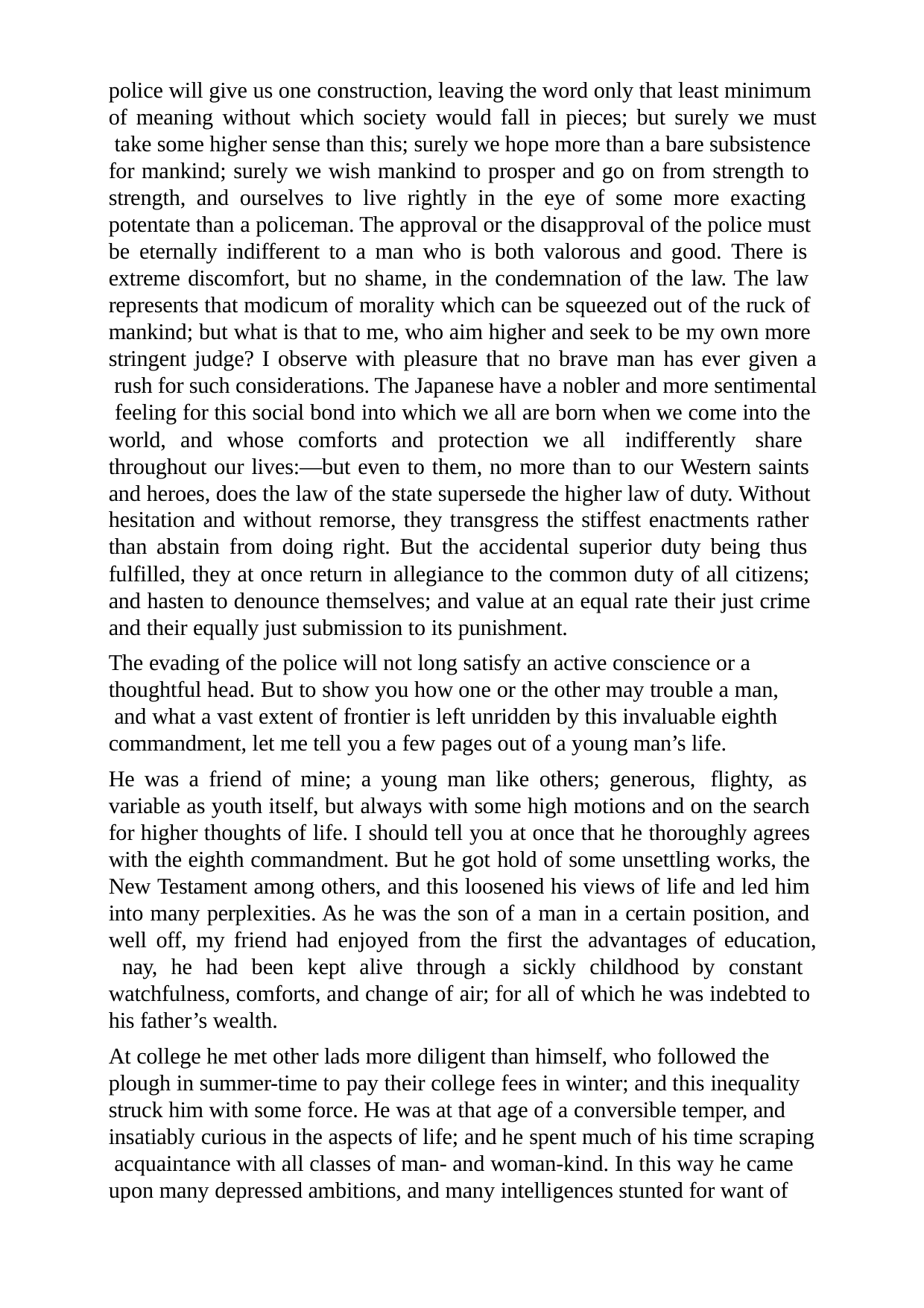

police will give us one construction, leaving the word only that least minimum  of meaning without which society would fall in pieces; but surely we must  take some higher sense than this; surely we hope more than a bare subsistence  for mankind; surely we wish mankind to prosper and go on from strength to  strength, and ourselves to live rightly in the eye of some more exacting  potentate than a policeman. The approval or the disapproval of the police must  be eternally indifferent to a man who is both valorous and good. There is  extreme discomfort, but no shame, in the condemnation of the law. The law  represents that modicum of morality which can be squeezed out of the ruck of  mankind; but what is that to me, who aim higher and seek to be my own more  stringent judge? I observe with pleasure that no brave man has ever given a  rush for such considerations. The Japanese have a nobler and more sentimental  feeling for this social bond into which we all are born when we come into the  world, and whose comforts and protection we all indifferently share  throughout our lives:—but even to them, no more than to our Western saints  and heroes, does the law of the state supersede the higher law of duty. Without  hesitation and without remorse, they transgress the stiffest enactments rather  than abstain from doing right. But the accidental superior duty being thus  fulfilled, they at once return in allegiance to the common duty of all citizens;  and hasten to denounce themselves; and value at an equal rate their just crime  and their equally just submission to its punishment.
The evading of the police will not long satisfy an active conscience or a  thoughtful head. But to show you how one or the other may trouble a man,  and what a vast extent of frontier is left unridden by this invaluable eighth  commandment, let me tell you a few pages out of a young man’s life.
He was a friend of mine; a young man like others; generous, flighty, as  variable as youth itself, but always with some high motions and on the search  for higher thoughts of life. I should tell you at once that he thoroughly agrees  with the eighth commandment. But he got hold of some unsettling works, the  New Testament among others, and this loosened his views of life and led him  into many perplexities. As he was the son of a man in a certain position, and  well off, my friend had enjoyed from the first the advantages of education,  nay, he had been kept alive through a sickly childhood by constant  watchfulness, comforts, and change of air; for all of which he was indebted to  his father’s wealth.
At college he met other lads more diligent than himself, who followed the  plough in summer-time to pay their college fees in winter; and this inequality  struck him with some force. He was at that age of a conversible temper, and  insatiably curious in the aspects of life; and he spent much of his time scraping  acquaintance with all classes of man- and woman-kind. In this way he came  upon many depressed ambitions, and many intelligences stunted for want of